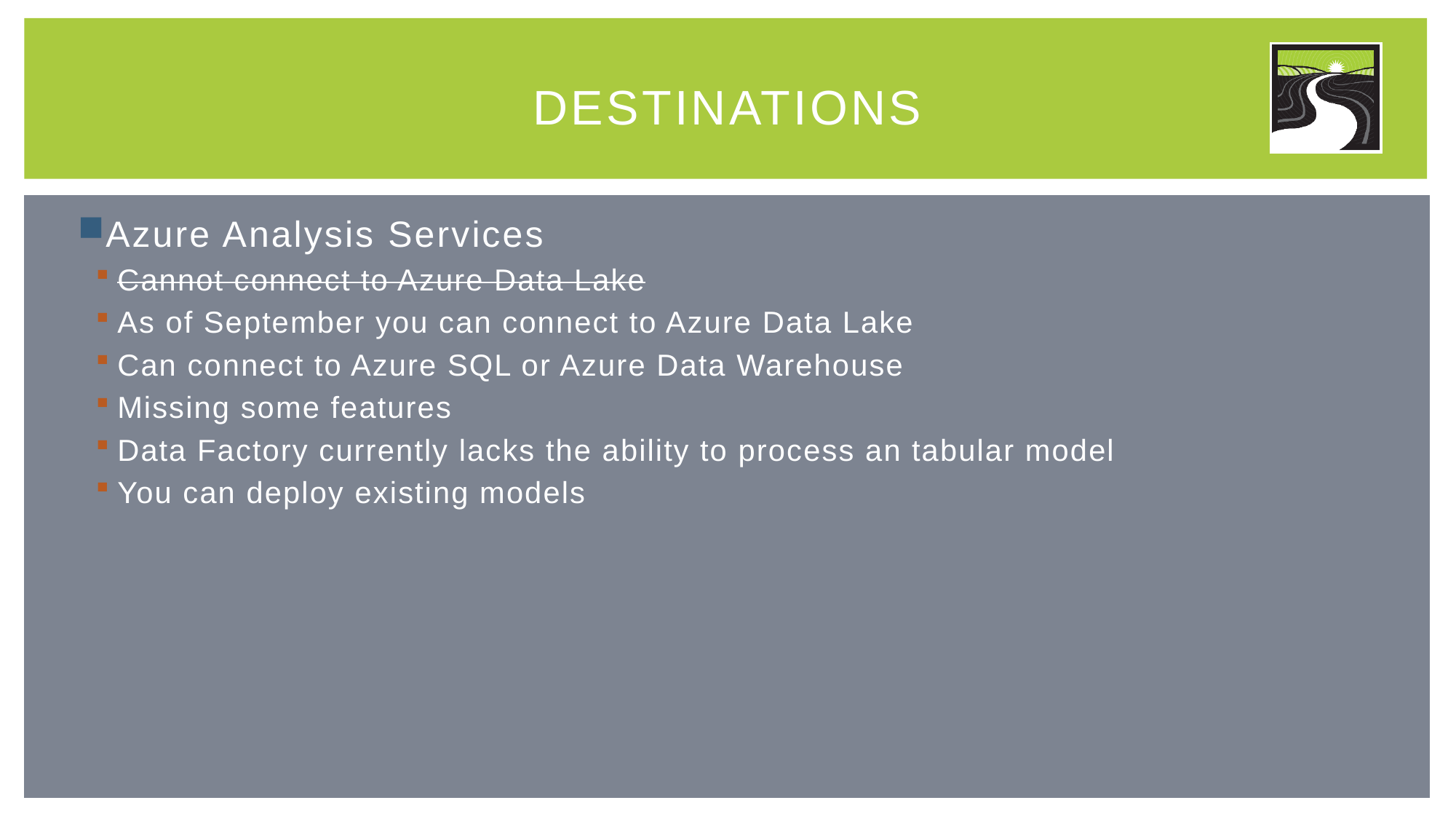

# Destinations
Azure Analysis Services
Cannot connect to Azure Data Lake
As of September you can connect to Azure Data Lake
Can connect to Azure SQL or Azure Data Warehouse
Missing some features
Data Factory currently lacks the ability to process an tabular model
You can deploy existing models